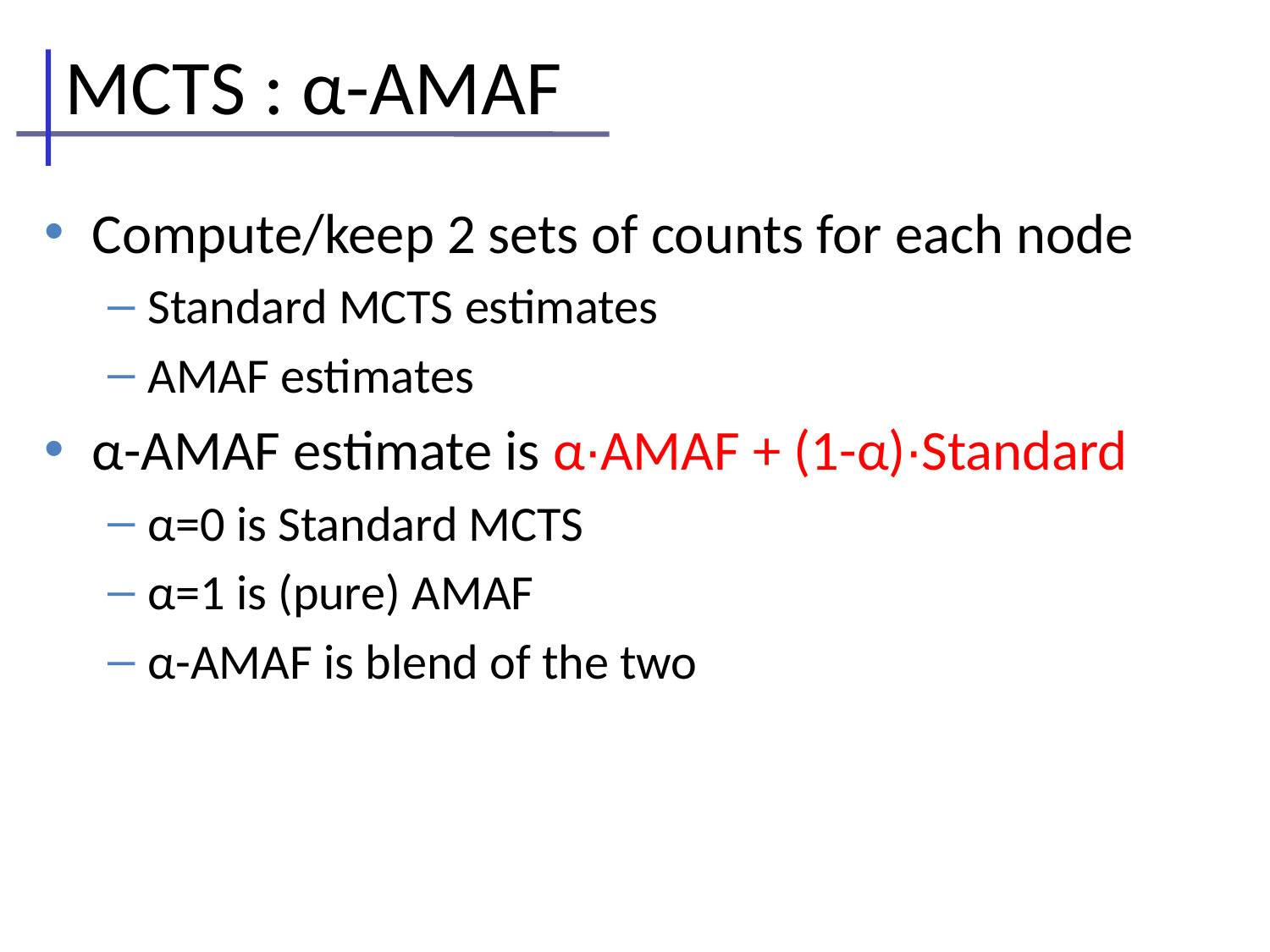

# MCTS : α-AMAF
Compute/keep 2 sets of counts for each node
Standard MCTS estimates
AMAF estimates
α-AMAF estimate is α∙AMAF + (1-α)∙Standard
α=0 is Standard MCTS
α=1 is (pure) AMAF
α-AMAF is blend of the two